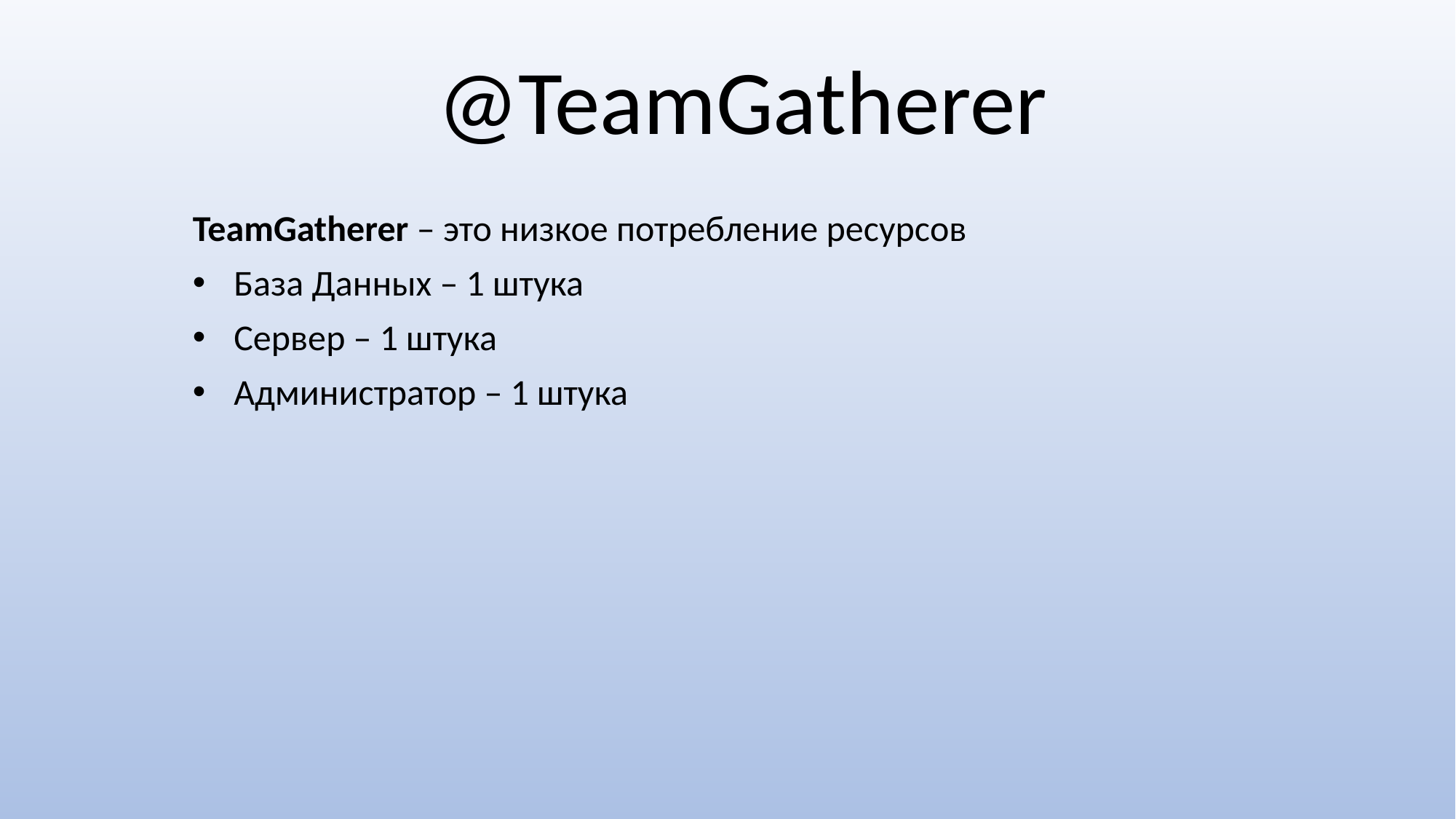

# @TeamGatherer
TeamGatherer – это низкое потребление ресурсов
База Данных – 1 штука
Сервер – 1 штука
Администратор – 1 штука